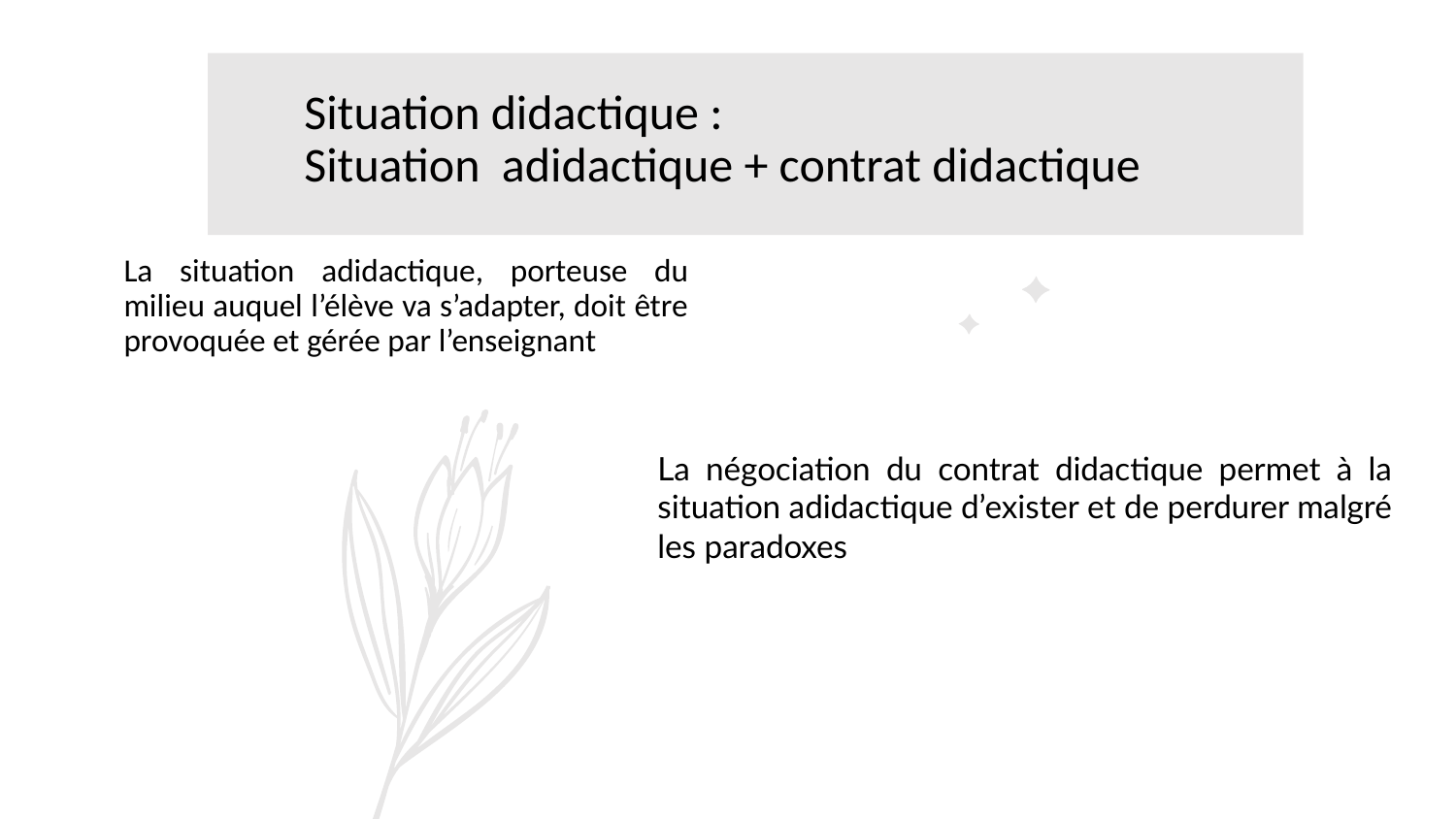

# Situation didactique : Situation  adidactique + contrat didactique
La situation adidactique, porteuse du milieu auquel l’élève va s’adapter, doit être provoquée et gérée par l’enseignant

La négociation du contrat didactique permet à la situation adidactique d’exister et de perdurer malgré les paradoxes